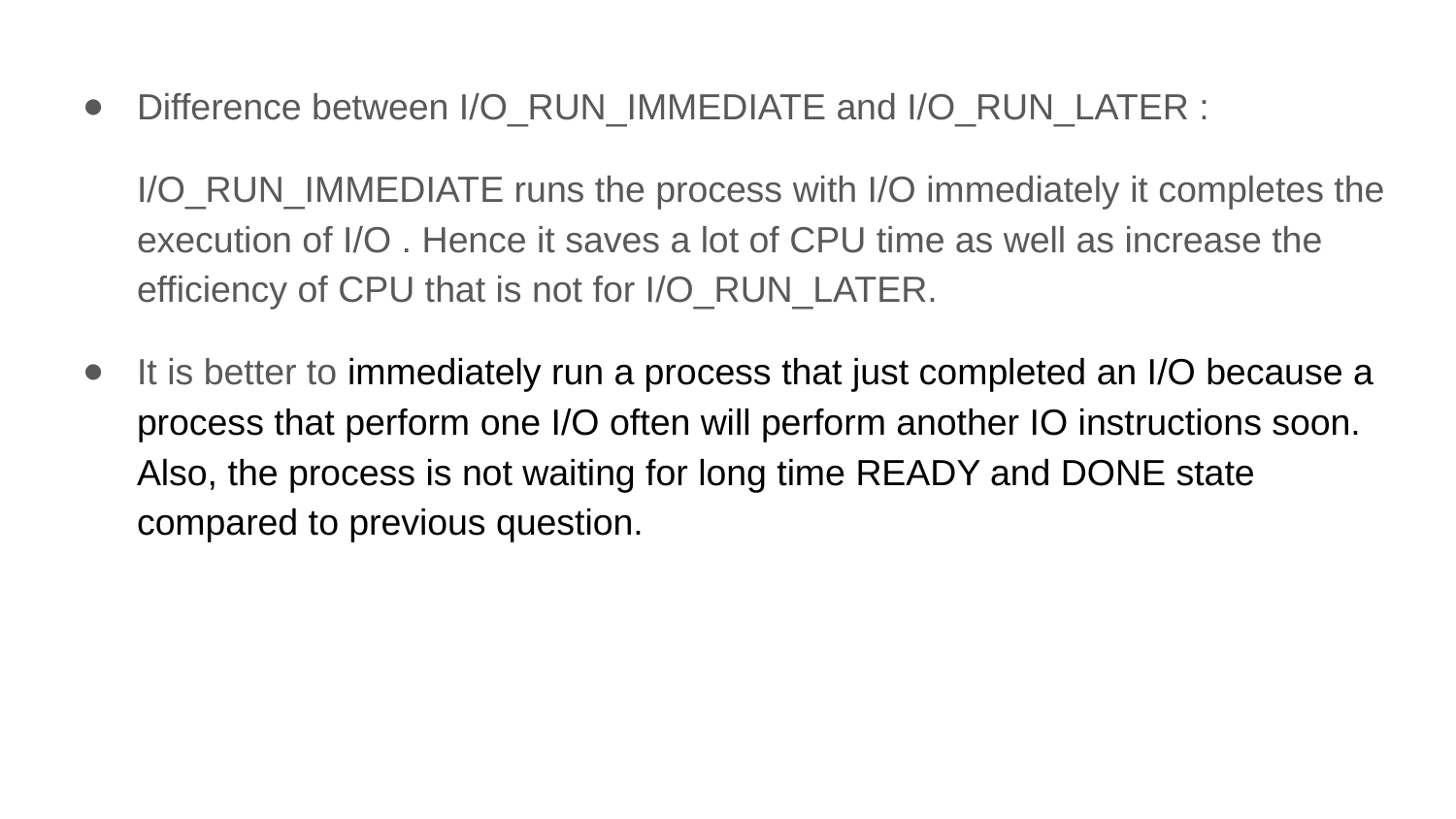

Difference between I/O_RUN_IMMEDIATE and I/O_RUN_LATER :
I/O_RUN_IMMEDIATE runs the process with I/O immediately it completes the execution of I/O . Hence it saves a lot of CPU time as well as increase the efficiency of CPU that is not for I/O_RUN_LATER.
It is better to immediately run a process that just completed an I/O because a process that perform one I/O often will perform another IO instructions soon. Also, the process is not waiting for long time READY and DONE state compared to previous question.